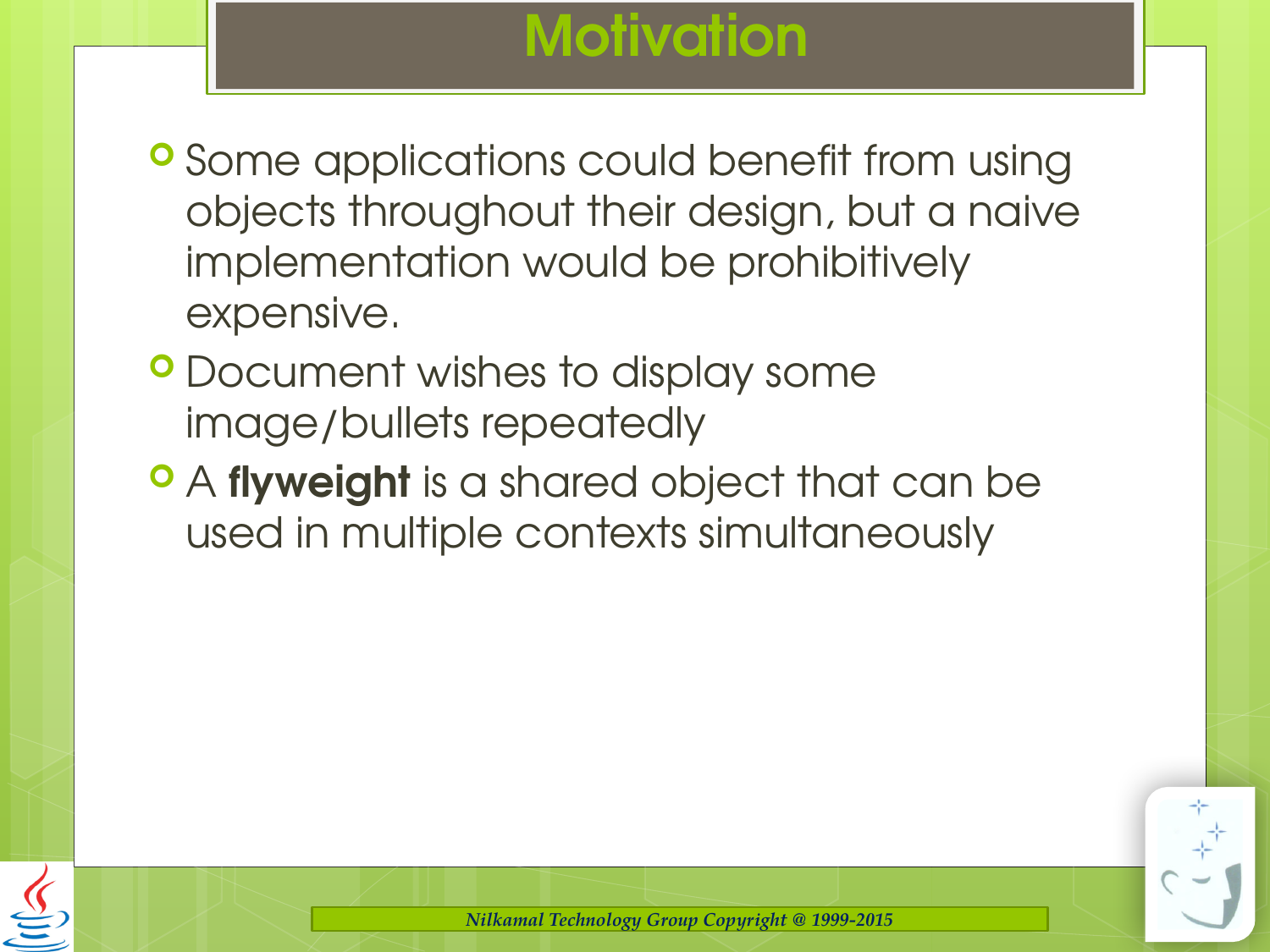

# Motivation
Some applications could benefit from using objects throughout their design, but a naive implementation would be prohibitively expensive.
Document wishes to display some image/bullets repeatedly
A flyweight is a shared object that can be used in multiple contexts simultaneously